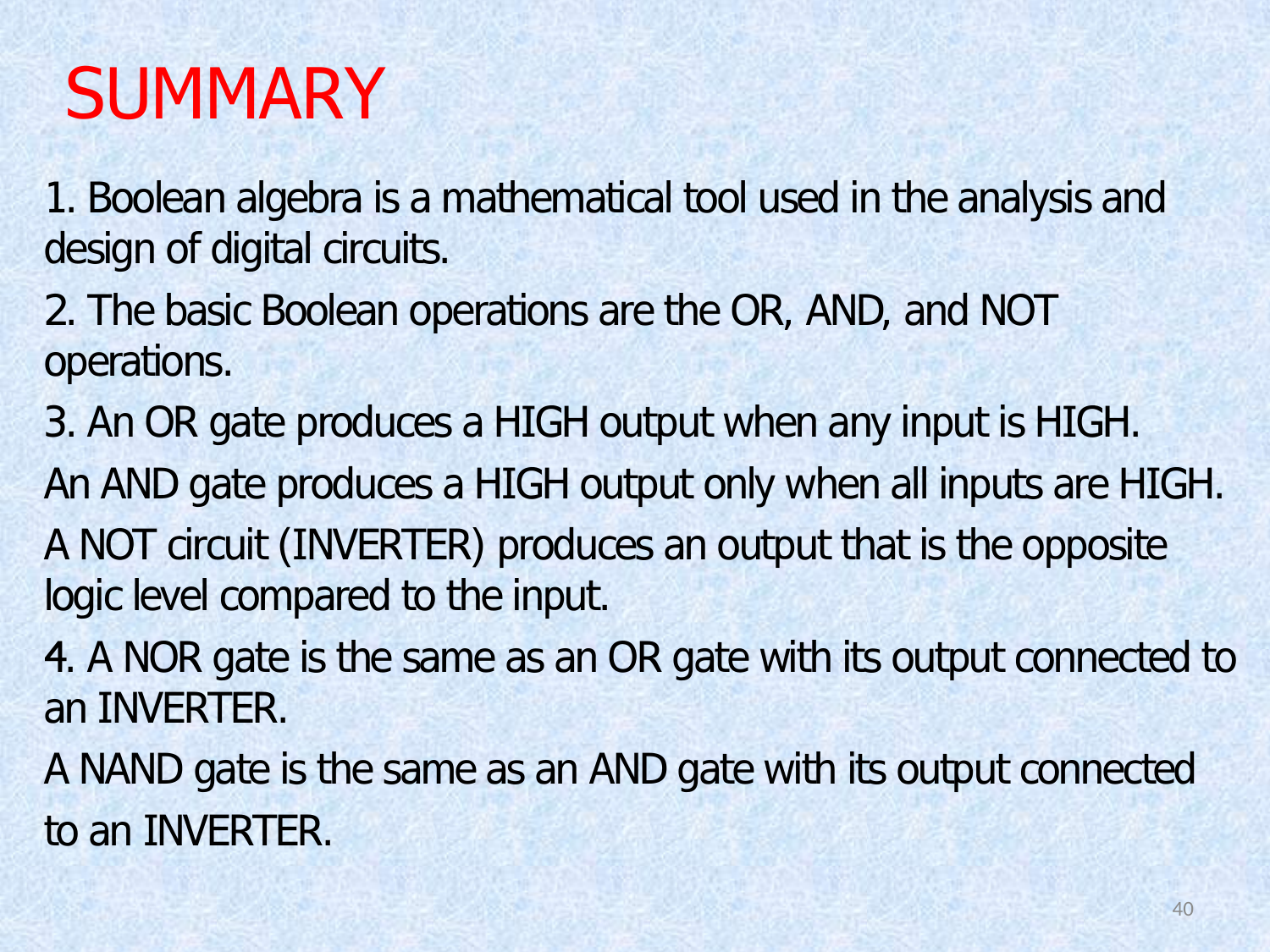

SUMMARY
1. Boolean algebra is a mathematical tool used in the analysis and design of digital circuits.
2. The basic Boolean operations are the OR, AND, and NOT operations.
3. An OR gate produces a HIGH output when any input is HIGH.
An AND gate produces a HIGH output only when all inputs are HIGH.
A NOT circuit (INVERTER) produces an output that is the opposite logic level compared to the input.
4. A NOR gate is the same as an OR gate with its output connected to an INVERTER.
A NAND gate is the same as an AND gate with its output connected
to an INVERTER.
40